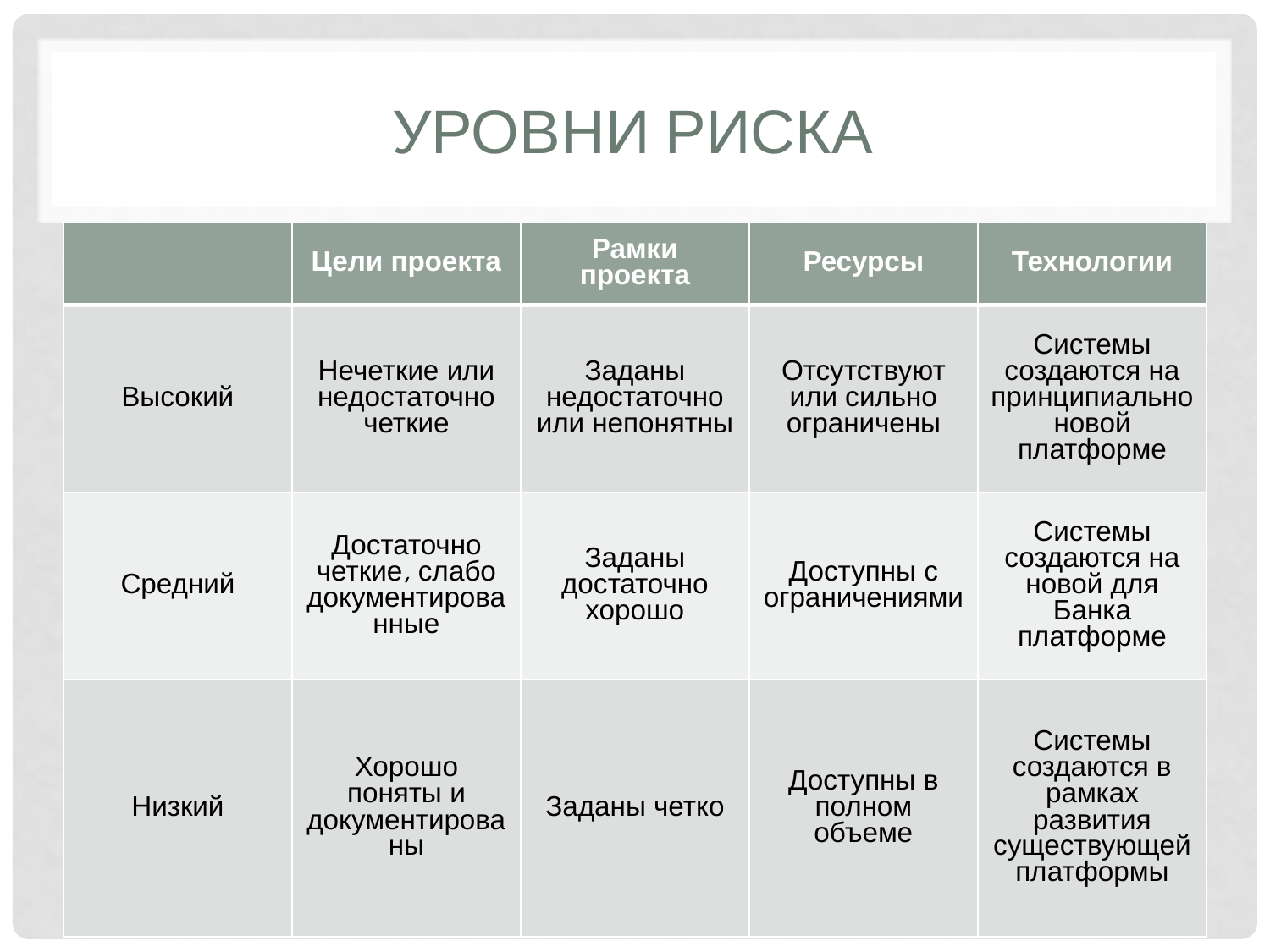

# УРОВНИ РИСКА
|  | Цели проекта | Рамки проекта | Ресурсы | Технологии |
| --- | --- | --- | --- | --- |
| Высокий | Нечеткие или недостаточно четкие | Заданы недостаточно или непонятны | Отсутствуют или сильно ограничены | Системы создаются на принципиально новой платформе |
| Средний | Достаточно четкие, слабо документированные | Заданы достаточно хорошо | Доступны с ограничениями | Системы создаются на новой для Банка платформе |
| Низкий | Хорошо поняты и документированы | Заданы четко | Доступны в полном объеме | Системы создаются в рамках развития существующей платформы |
146